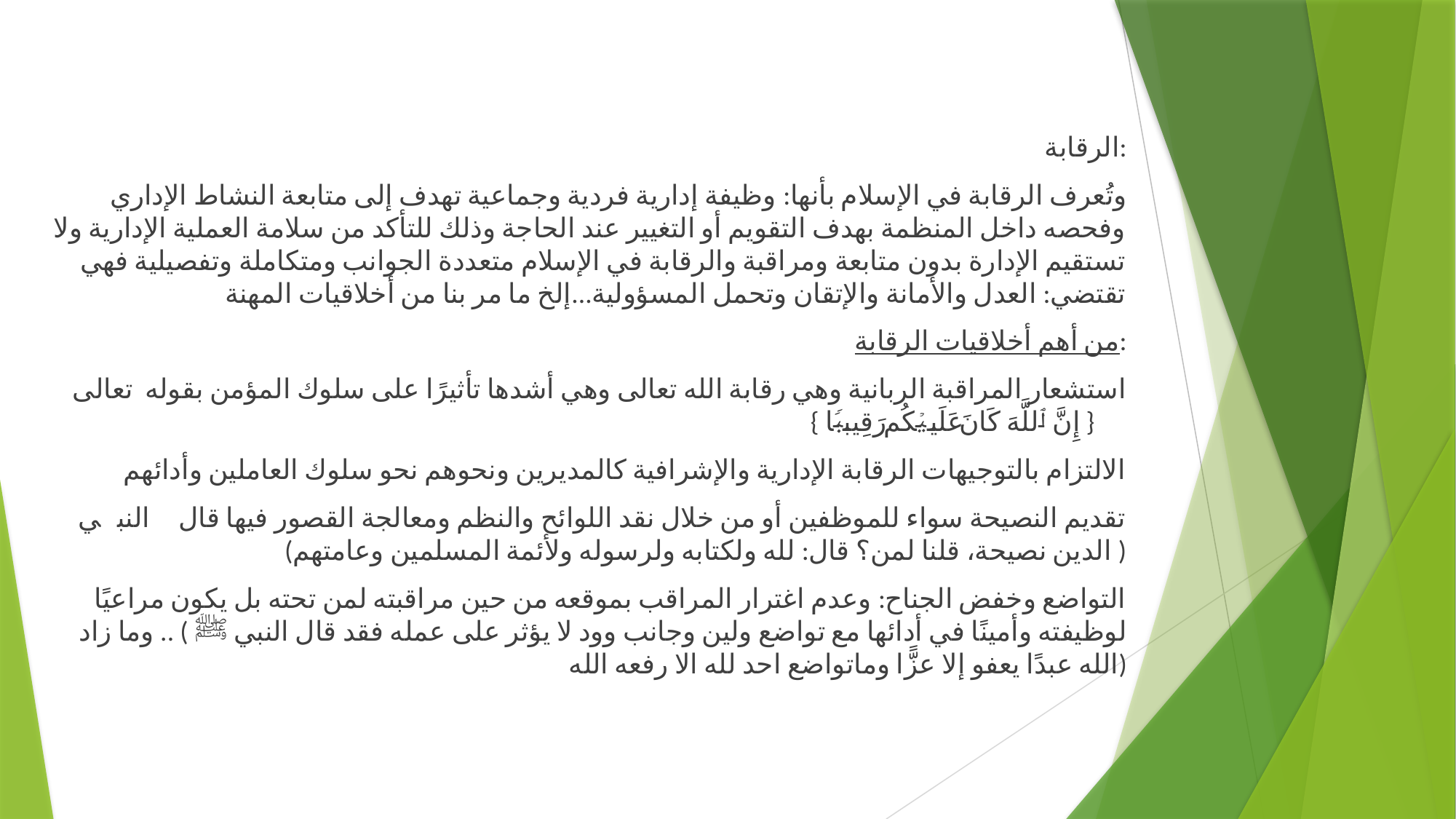

الرقابة:
وتُعرف الرقابة في الإسلام بأنها: وظيفة إدارية فردية وجماعية تهدف إلى متابعة النشاط الإداري وفحصه داخل المنظمة بهدف التقويم أو التغيير عند الحاجة وذلك للتأكد من سلامة العملية الإدارية ولا تستقيم الإدارة بدون متابعة ومراقبة والرقابة في الإسلام متعددة الجوانب ومتكاملة وتفصيلية فهي تقتضي: العدل والأمانة والإتقان وتحمل المسؤولية...إلخ ما مر بنا من أخلاقيات المهنة
من أهم أخلاقيات الرقابة:
استشعار المراقبة الربانية وهي رقابة الله تعالى وهي أشدها تأثيرًا على سلوك المؤمن بقوله  تعالى { إِنَّ ٱللَّهَ كَانَ عَلَیۡكُم رَقِیبࣰا }
الالتزام بالتوجيهات الرقابة الإدارية والإشرافية كالمديرين ونحوهم نحو سلوك العاملين وأدائهم
تقديم النصيحة سواء للموظفين أو من خلال نقد اللوائح والنظم ومعالجة القصور فيها قال النبي ﷺ ( الدين نصيحة، قلنا لمن؟ قال: لله ولكتابه ولرسوله ولأئمة المسلمين وعامتهم)
التواضع وخفض الجناح: وعدم اغترار المراقب بموقعه من حين مراقبته لمن تحته بل يكون مراعيًا لوظيفته وأمينًا في أدائها مع تواضع ولين وجانب وود لا يؤثر على عمله فقد قال النبي ﷺ ) .. وما زاد الله عبدًا يعفو إلا عزًّا وماتواضع احد لله الا رفعه الله)